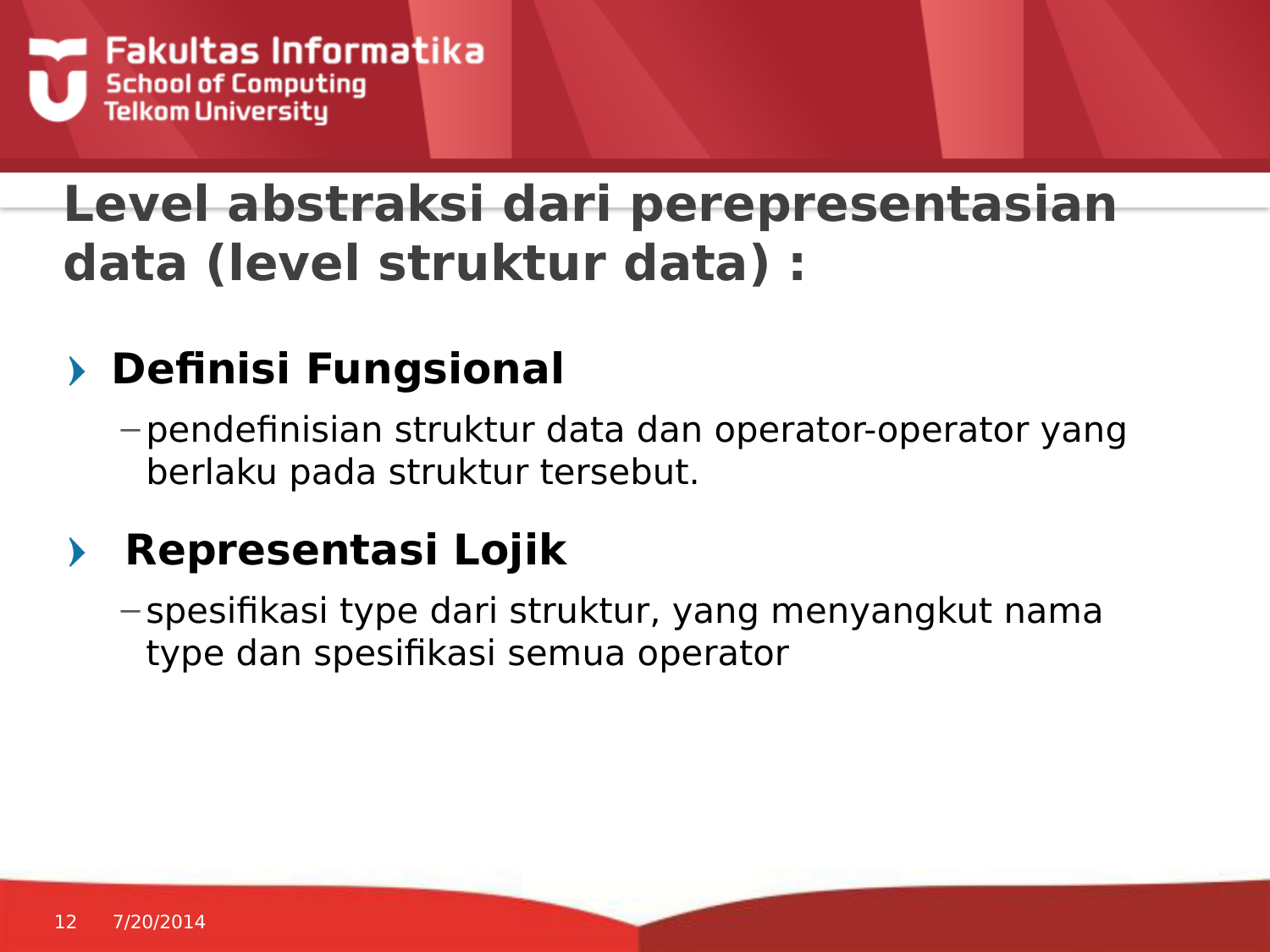

# Level abstraksi dari perepresentasian data (level struktur data) :
Definisi Fungsional
pendefinisian struktur data dan operator-operator yang berlaku pada struktur tersebut.
 Representasi Lojik
spesifikasi type dari struktur, yang menyangkut nama type dan spesifikasi semua operator

12
7/20/2014